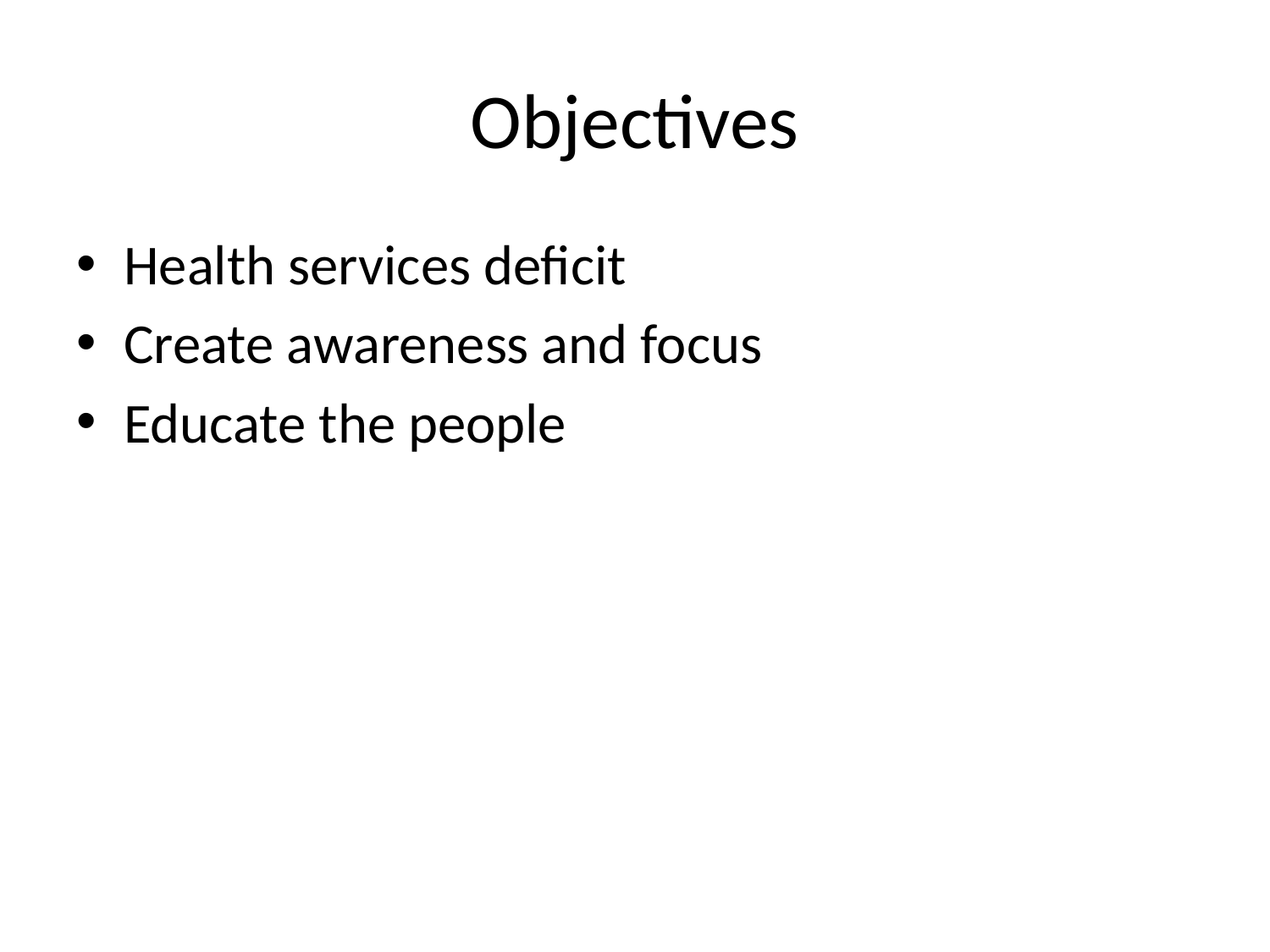

# Objectives
Health services deficit
Create awareness and focus
Educate the people